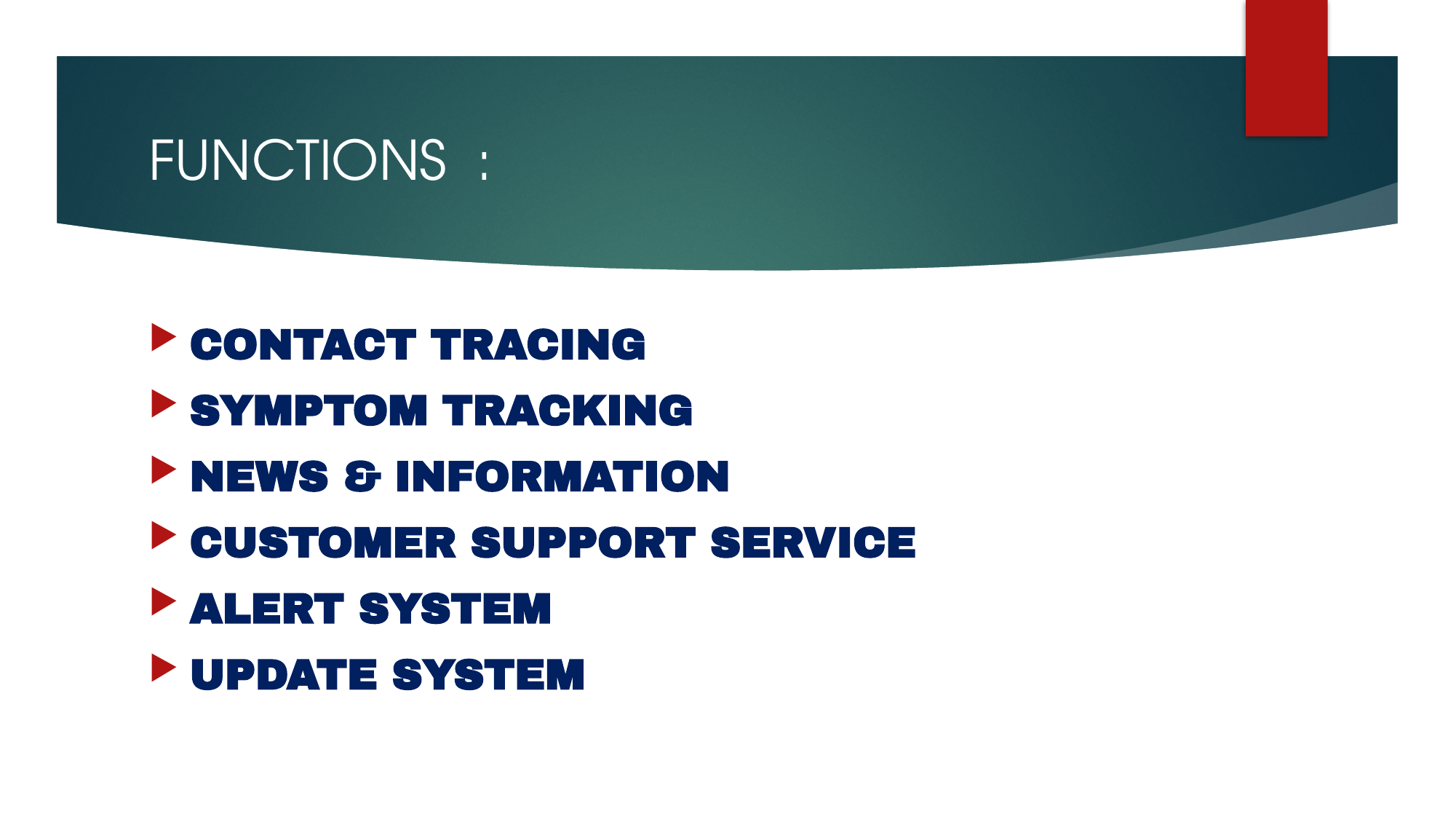

# FUNCTIONS  :
CONTACT TRACING
SYMPTOM TRACKING
NEWS & INFORMATION
CUSTOMER SUPPORT SERVICE
ALERT SYSTEM
UPDATE SYSTEM